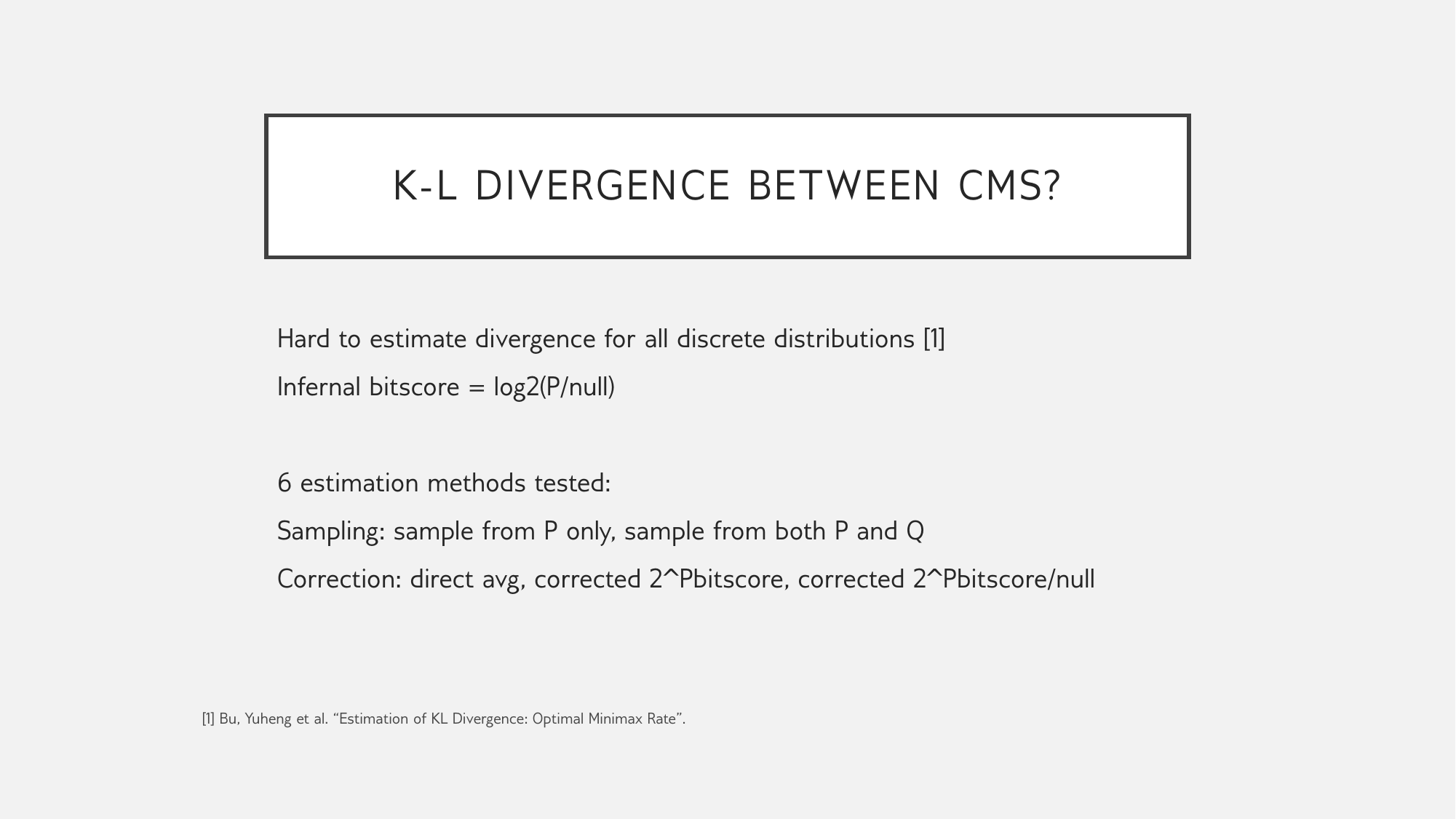

# K-L Divergence between CMs?
Hard to estimate divergence for all discrete distributions [1]
Infernal bitscore = log2(P/null)

6 estimation methods tested:
Sampling: sample from P only, sample from both P and Q
Correction: direct avg, corrected 2^Pbitscore, corrected 2^Pbitscore/null
[1] Bu, Yuheng et al. “Estimation of KL Divergence: Optimal Minimax Rate”.